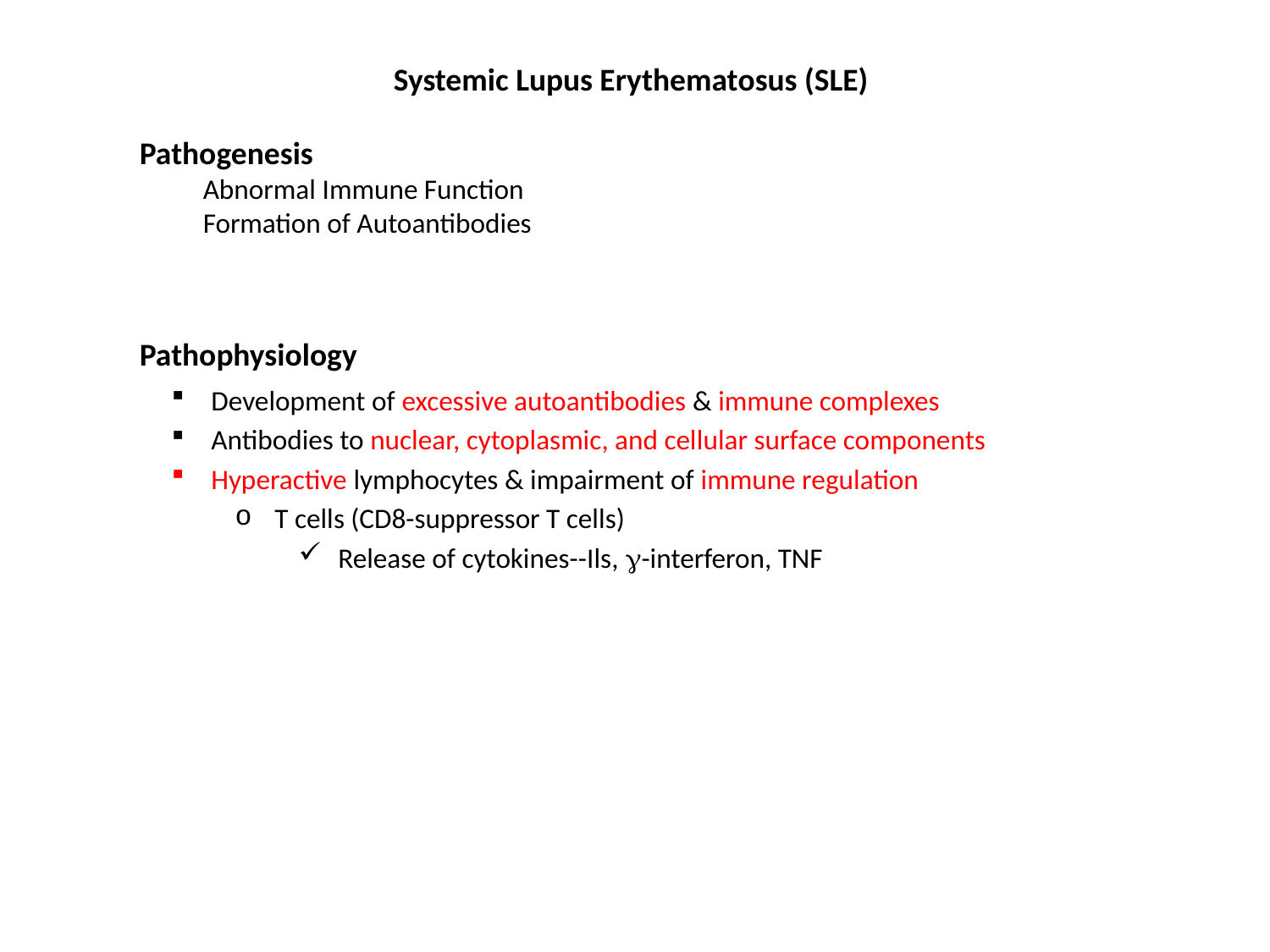

Systemic Lupus Erythematosus (SLE)
Pathogenesis
Abnormal Immune Function
Formation of Autoantibodies
Pathophysiology
Development of excessive autoantibodies & immune complexes
Antibodies to nuclear, cytoplasmic, and cellular surface components
Hyperactive lymphocytes & impairment of immune regulation
T cells (CD8-suppressor T cells)
Release of cytokines--Ils, γ-interferon, TNF